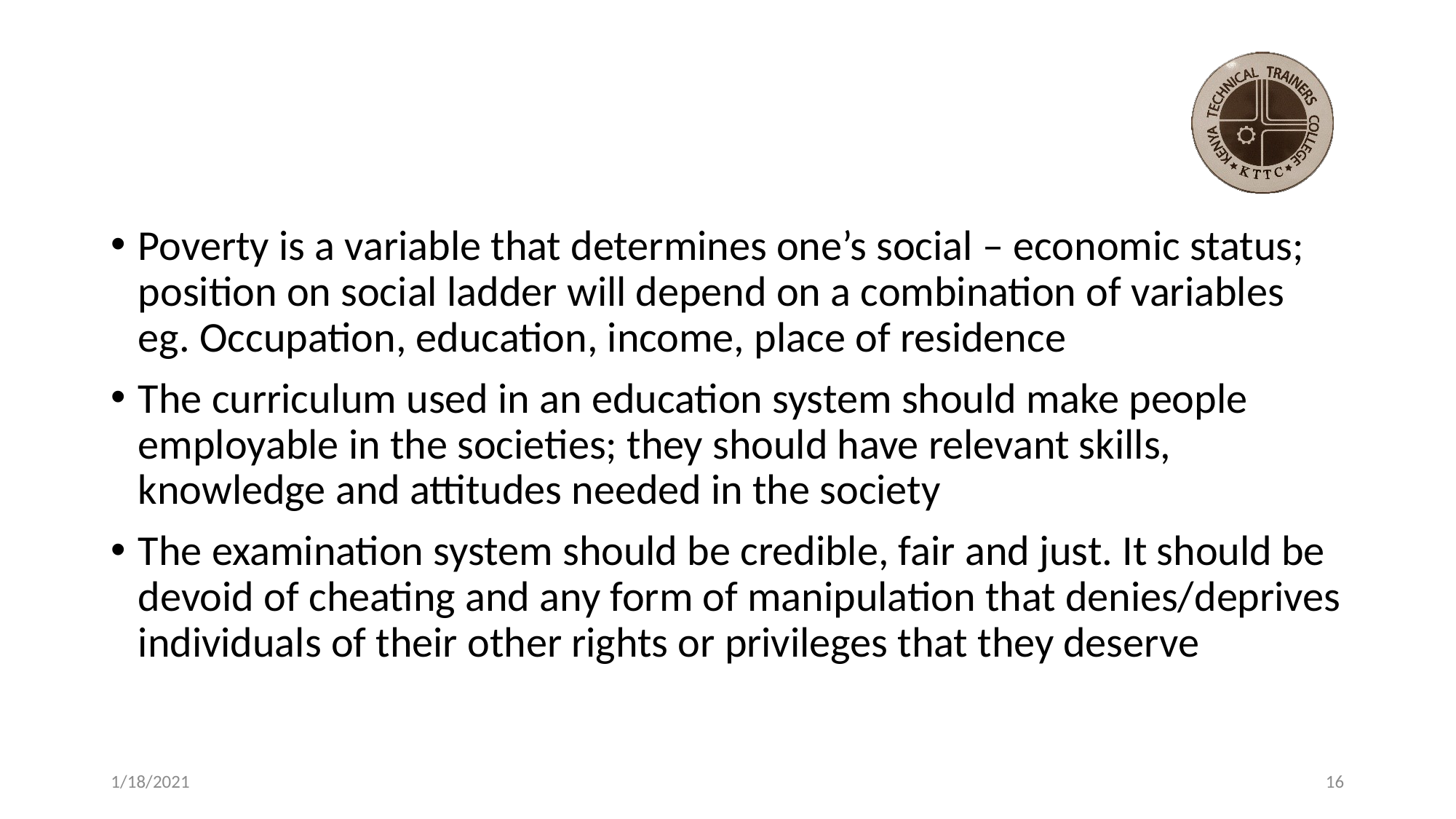

#
Poverty is a variable that determines one’s social – economic status; position on social ladder will depend on a combination of variables eg. Occupation, education, income, place of residence
The curriculum used in an education system should make people employable in the societies; they should have relevant skills, knowledge and attitudes needed in the society
The examination system should be credible, fair and just. It should be devoid of cheating and any form of manipulation that denies/deprives individuals of their other rights or privileges that they deserve

1/18/2021

16